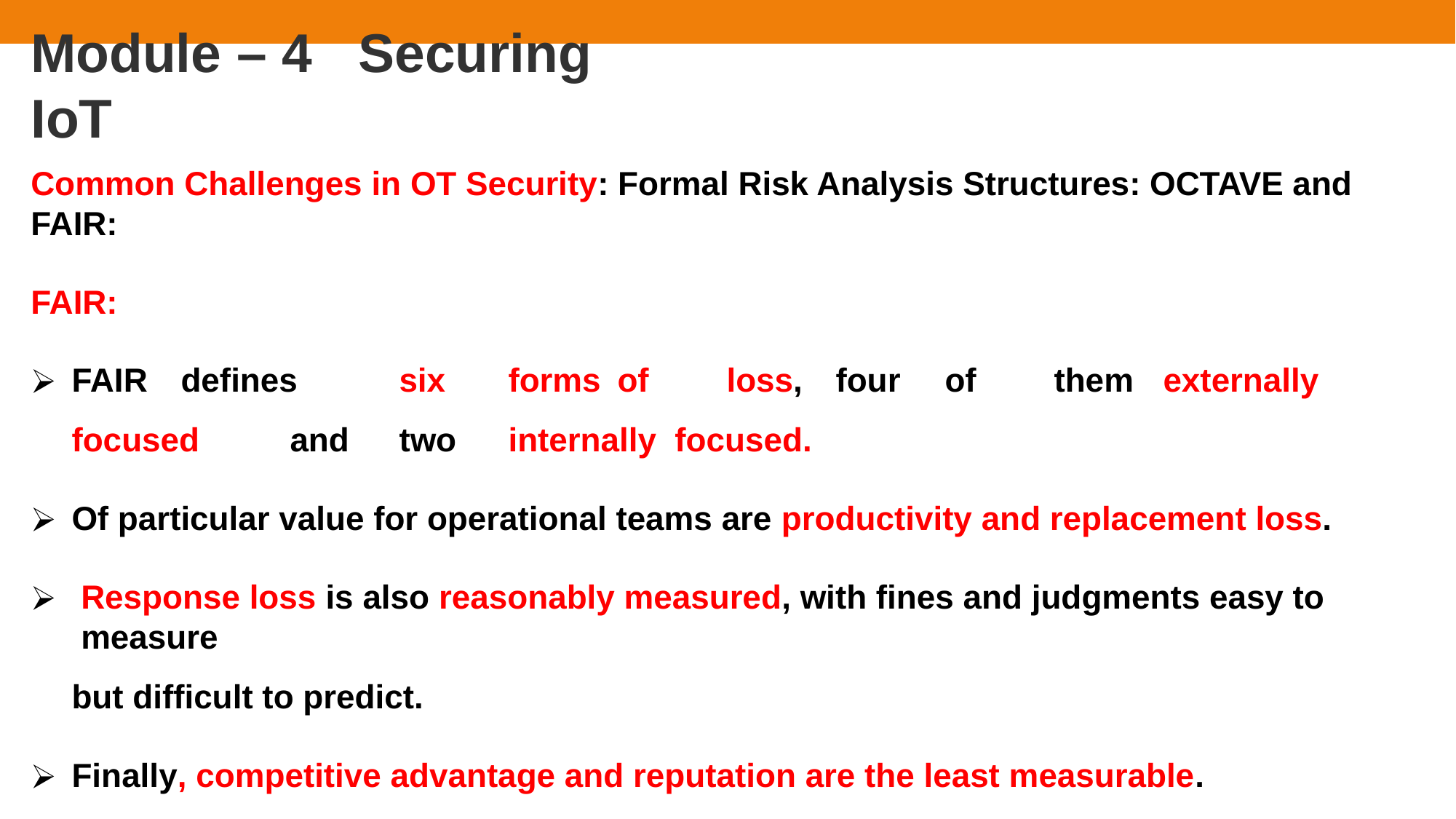

# Module – 4	Securing IoT
Common Challenges in OT Security: Formal Risk Analysis Structures: OCTAVE and FAIR:
FAIR:
FAIR	defines	six	forms	of	loss,	four	of	them	externally	focused	and	two	internally  focused.
Of particular value for operational teams are productivity and replacement loss.
Response loss is also reasonably measured, with fines and judgments easy to measure
but difficult to predict.
Finally, competitive advantage and reputation are the least measurable.